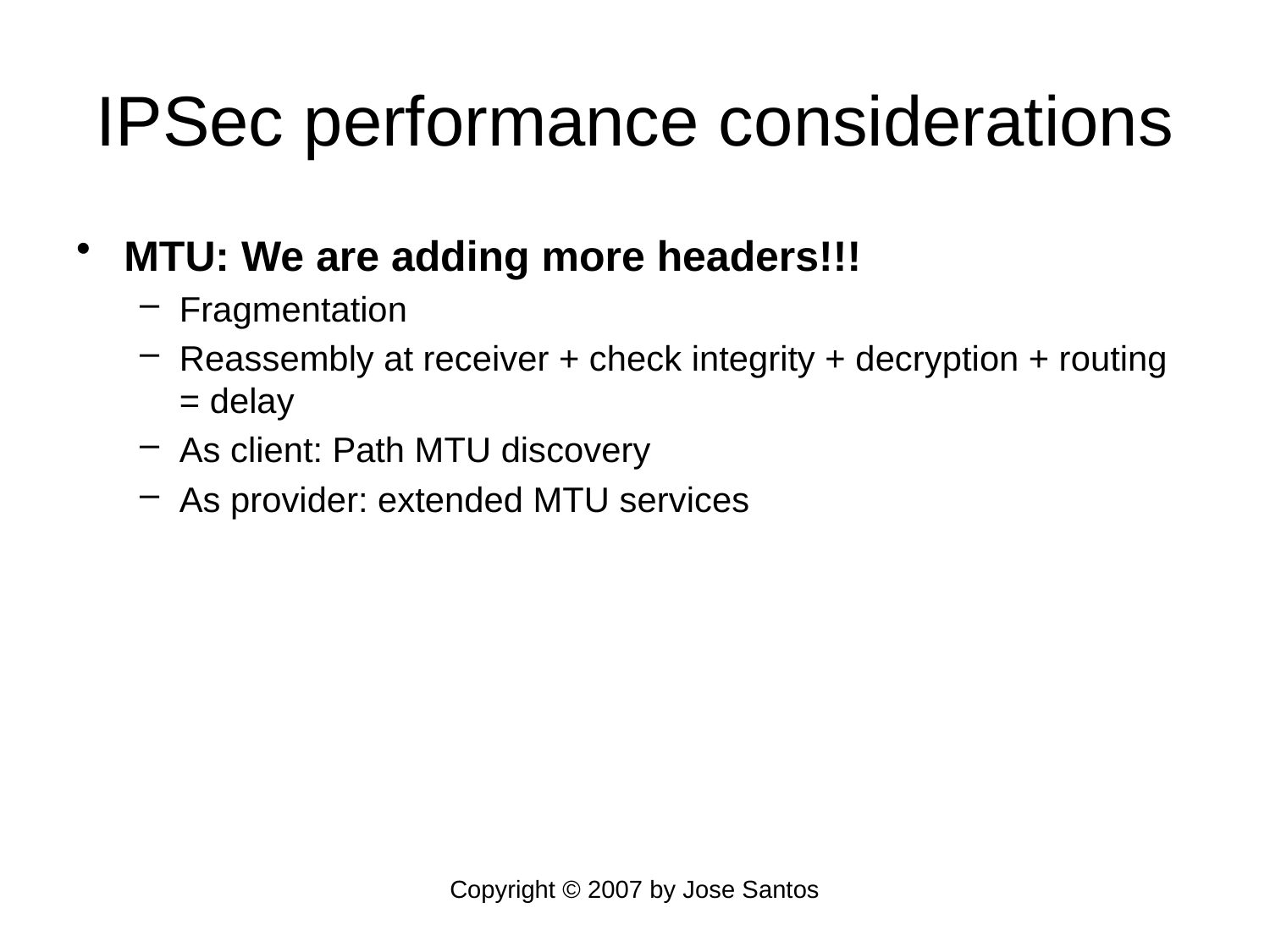

# IPSec performance considerations
MTU: We are adding more headers!!!
Fragmentation
Reassembly at receiver + check integrity + decryption + routing = delay
As client: Path MTU discovery
As provider: extended MTU services

Copyright © 2007 by Jose Santos